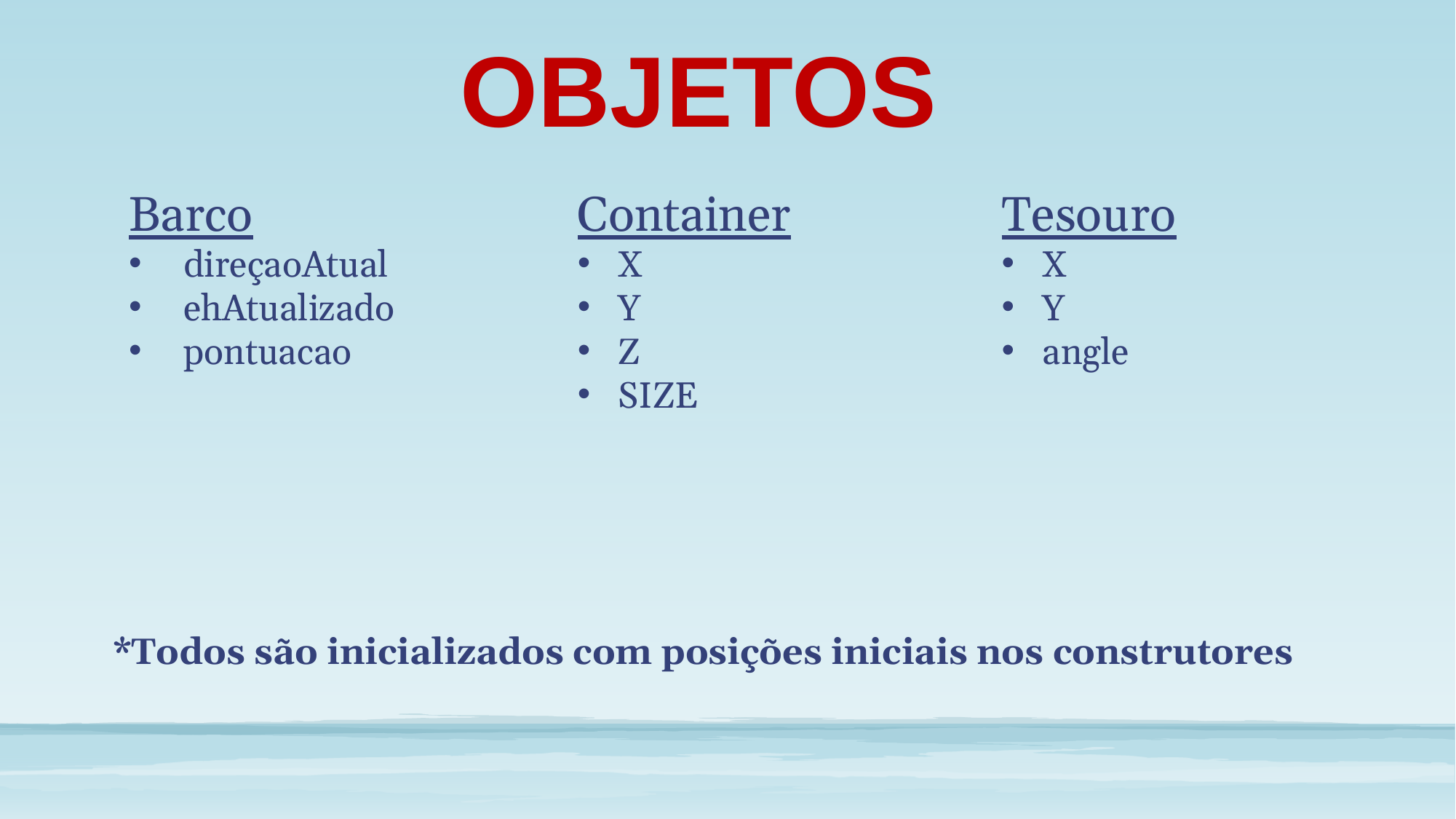

OBJETOS
Barco
direçaoAtual
ehAtualizado
pontuacao
Container
X
Y
Z
SIZE
Tesouro
X
Y
angle
*Todos são inicializados com posições iniciais nos construtores